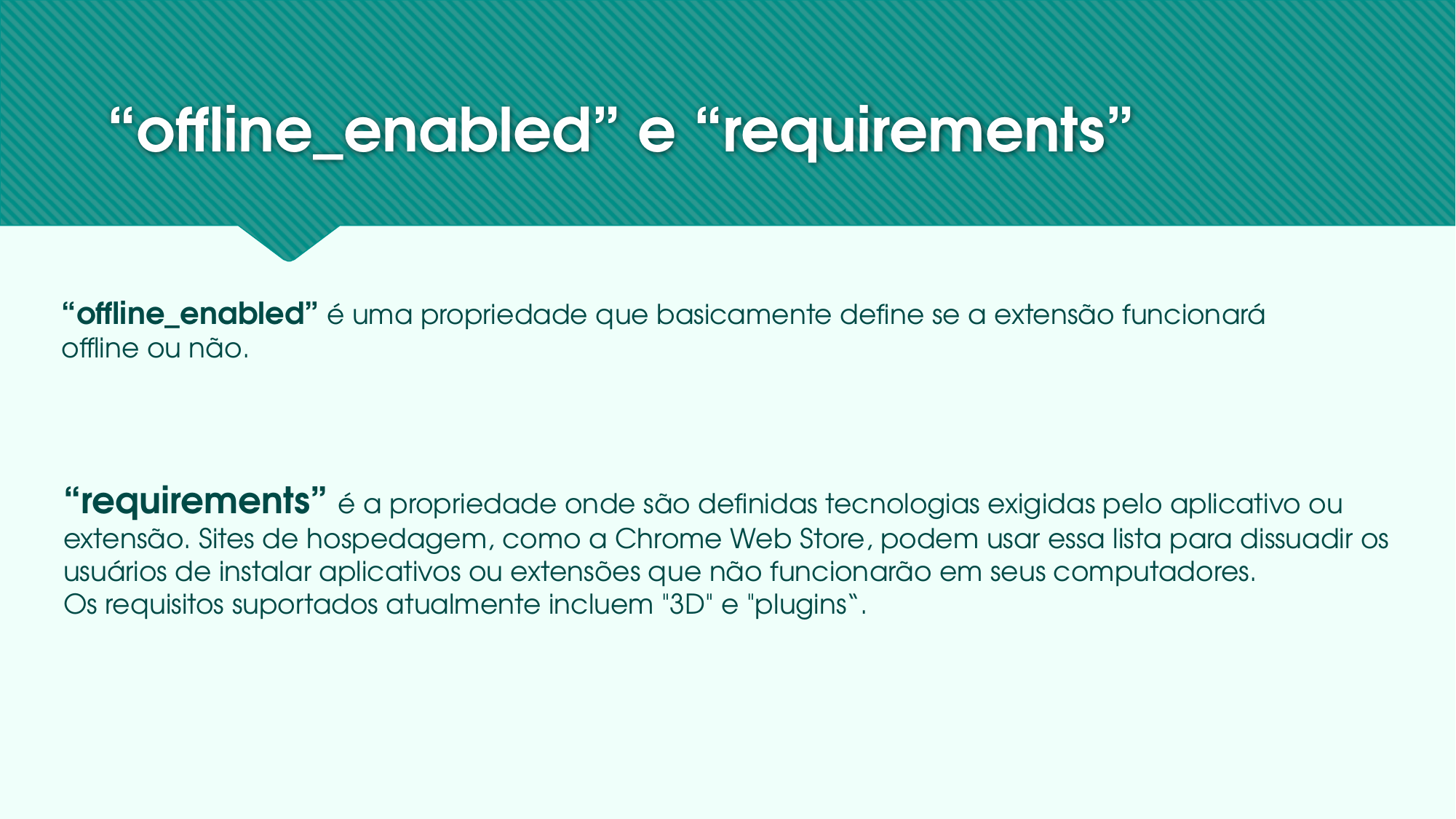

# “offline_enabled” e “requirements”
“offline_enabled” é uma propriedade que basicamente define se a extensão funcionará
offline ou não.
“requirements” é a propriedade onde são definidas tecnologias exigidas pelo aplicativo ou
extensão. Sites de hospedagem, como a Chrome Web Store, podem usar essa lista para dissuadir os
usuários de instalar aplicativos ou extensões que não funcionarão em seus computadores.
Os requisitos suportados atualmente incluem "3D" e "plugins“.